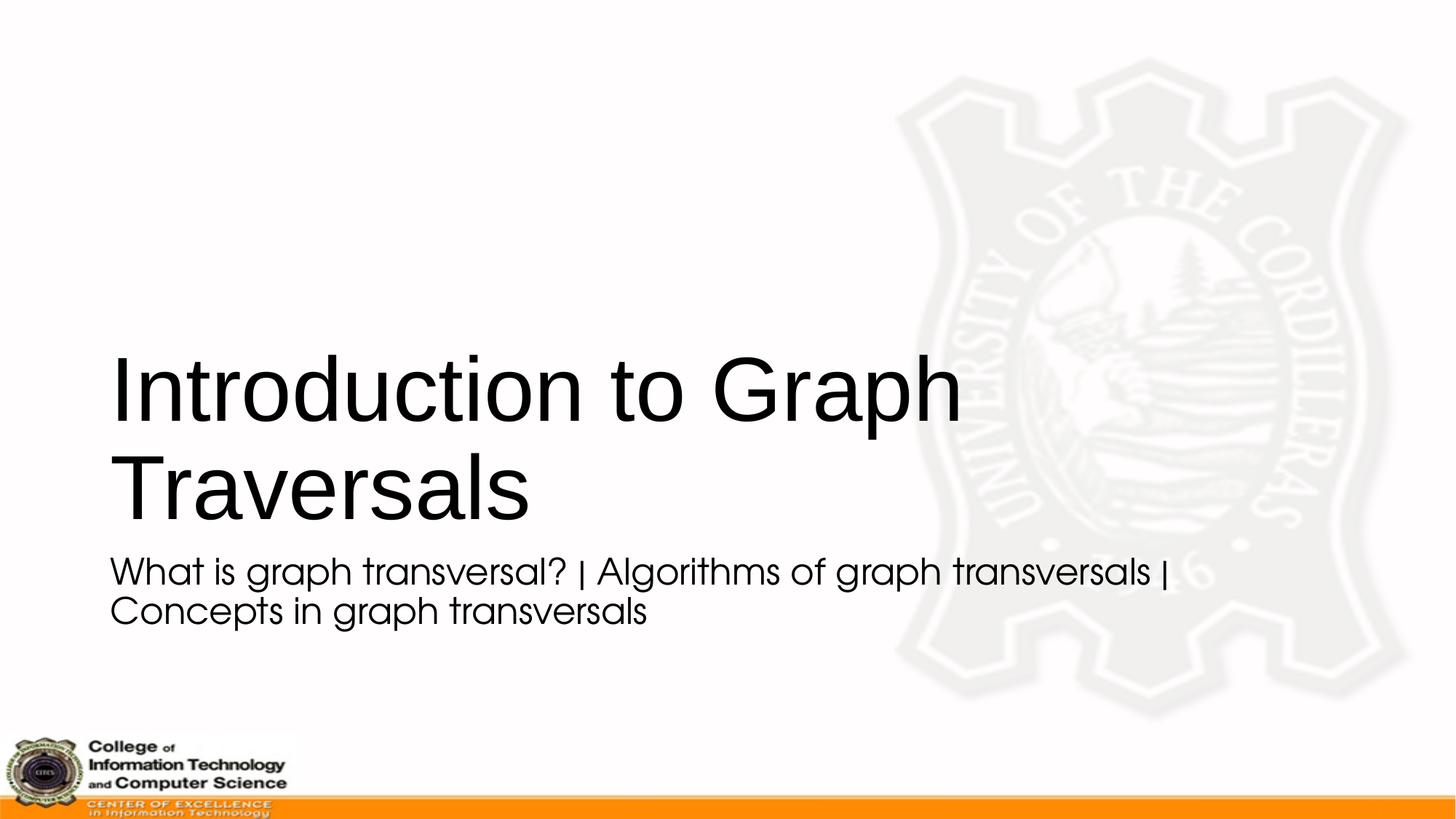

# Introduction to Graph Traversals
What is graph transversal? | Algorithms of graph transversals | Concepts in graph transversals